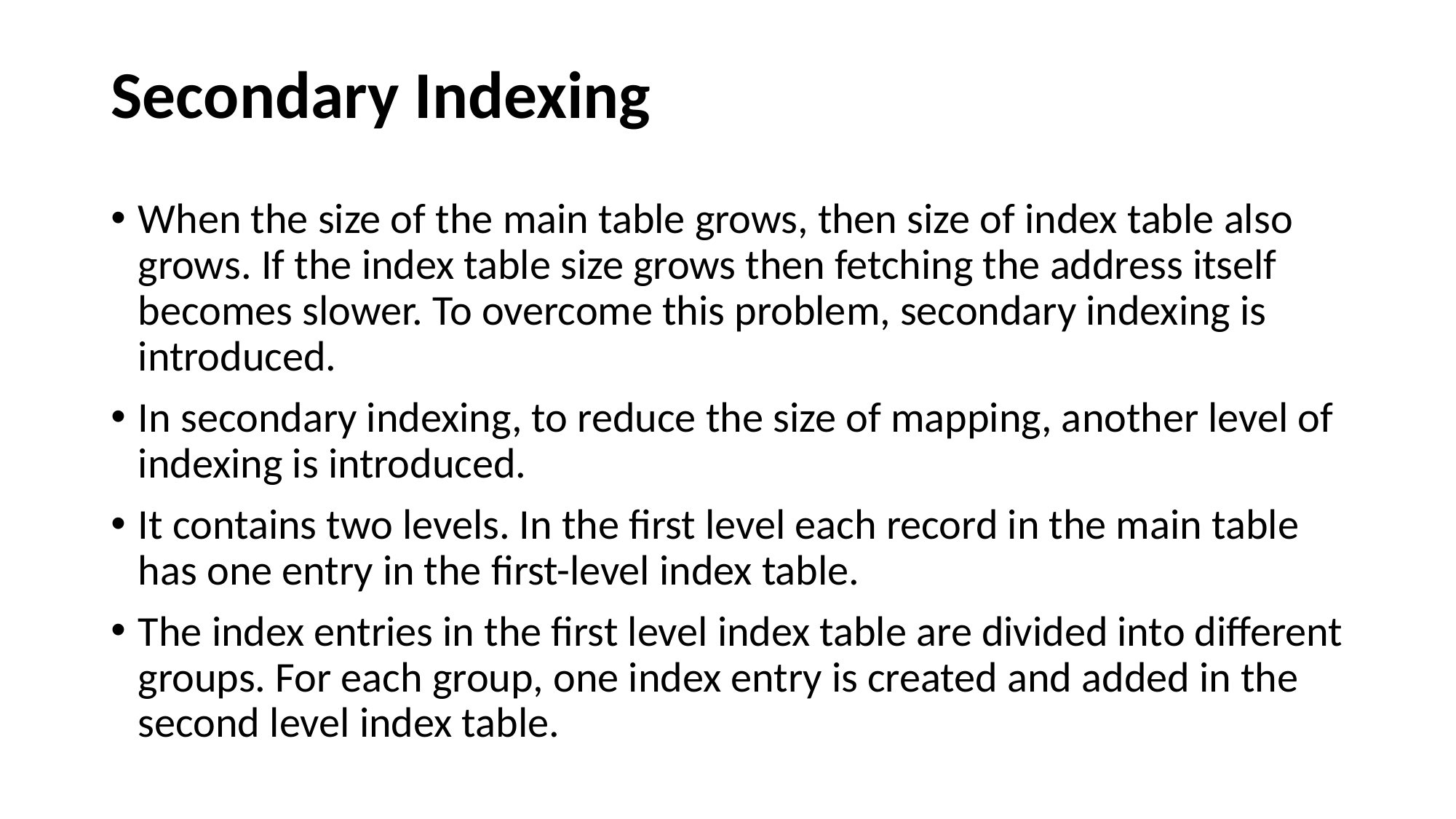

# Secondary Indexing
When the size of the main table grows, then size of index table also grows. If the index table size grows then fetching the address itself becomes slower. To overcome this problem, secondary indexing is introduced.
In secondary indexing, to reduce the size of mapping, another level of indexing is introduced.
It contains two levels. In the first level each record in the main table has one entry in the first-level index table.
The index entries in the first level index table are divided into different groups. For each group, one index entry is created and added in the second level index table.